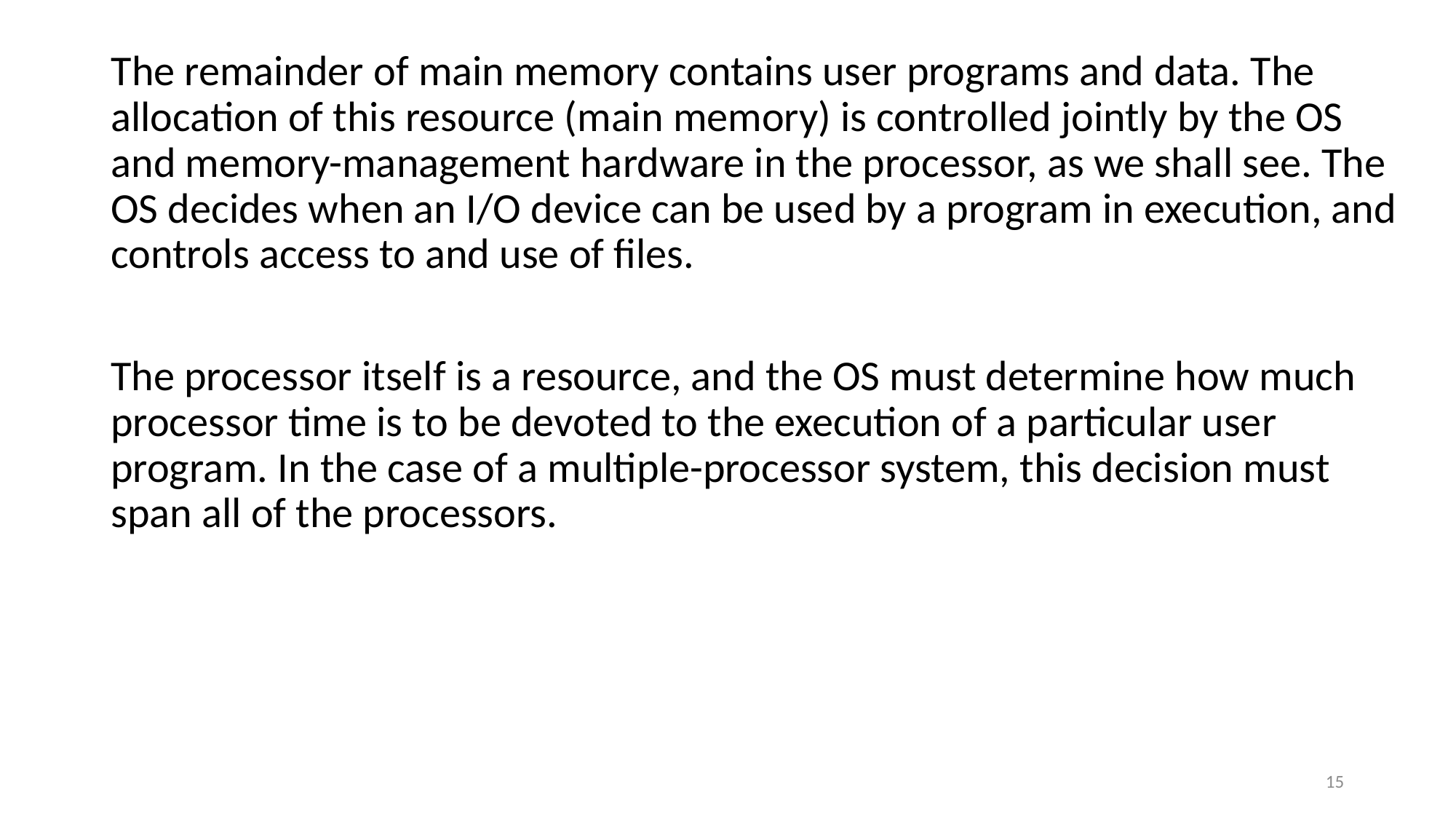

#
The remainder of main memory contains user programs and data. The allocation of this resource (main memory) is controlled jointly by the OS and memory-management hardware in the processor, as we shall see. The OS decides when an I/O device can be used by a program in execution, and controls access to and use of files.

The processor itself is a resource, and the OS must determine how much processor time is to be devoted to the execution of a particular user program. In the case of a multiple-processor system, this decision must span all of the processors.
15